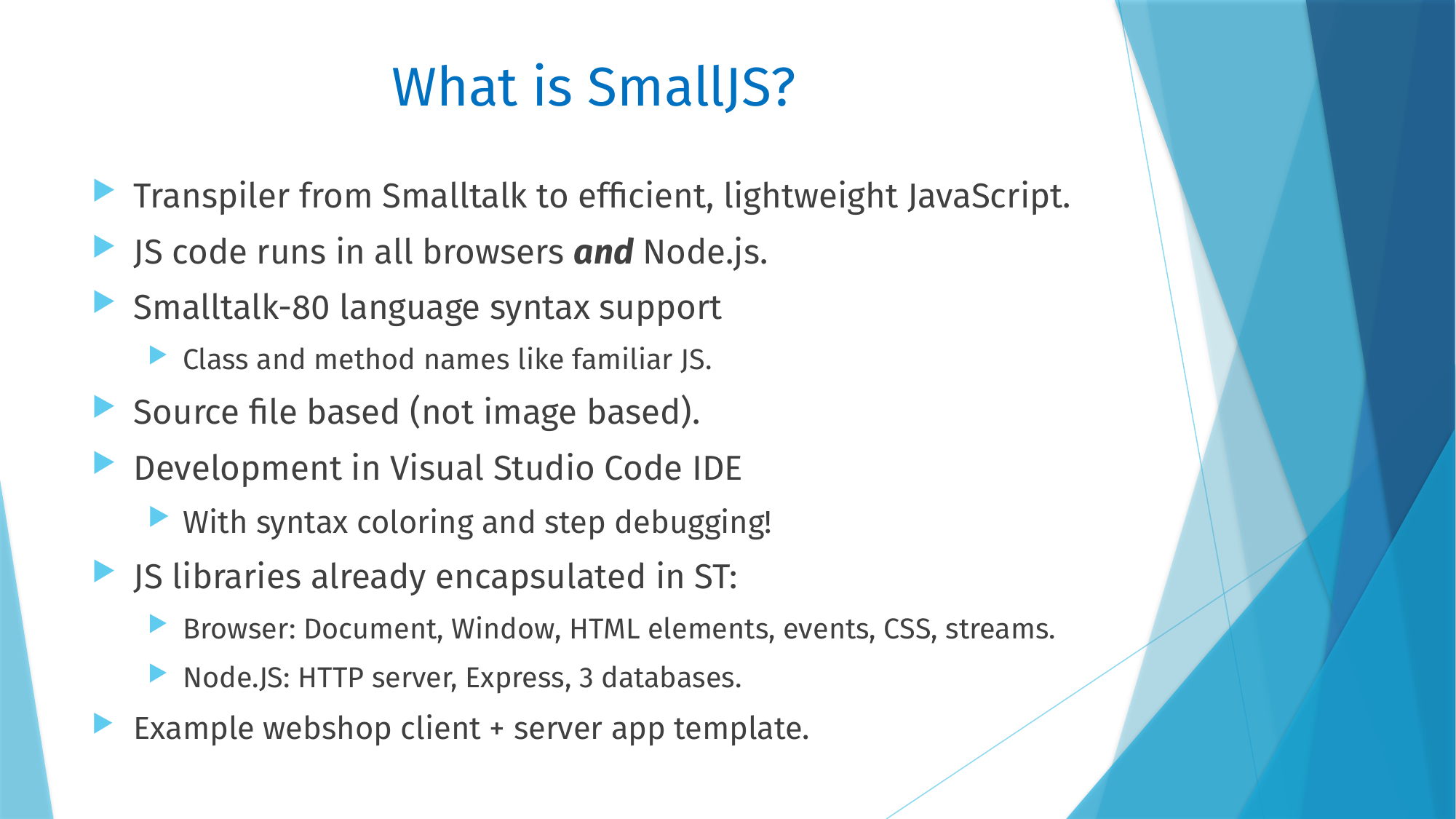

# What is SmallJS?
Transpiler from Smalltalk to efficient, lightweight JavaScript.
JS code runs in all browsers and Node.js.
Smalltalk-80 language syntax support
Class and method names like familiar JS.
Source file based (not image based).
Development in Visual Studio Code IDE
With syntax coloring and step debugging!
JS libraries already encapsulated in ST:
Browser: Document, Window, HTML elements, events, CSS, streams.
Node.JS: HTTP server, Express, 3 databases.
Example webshop client + server app template.